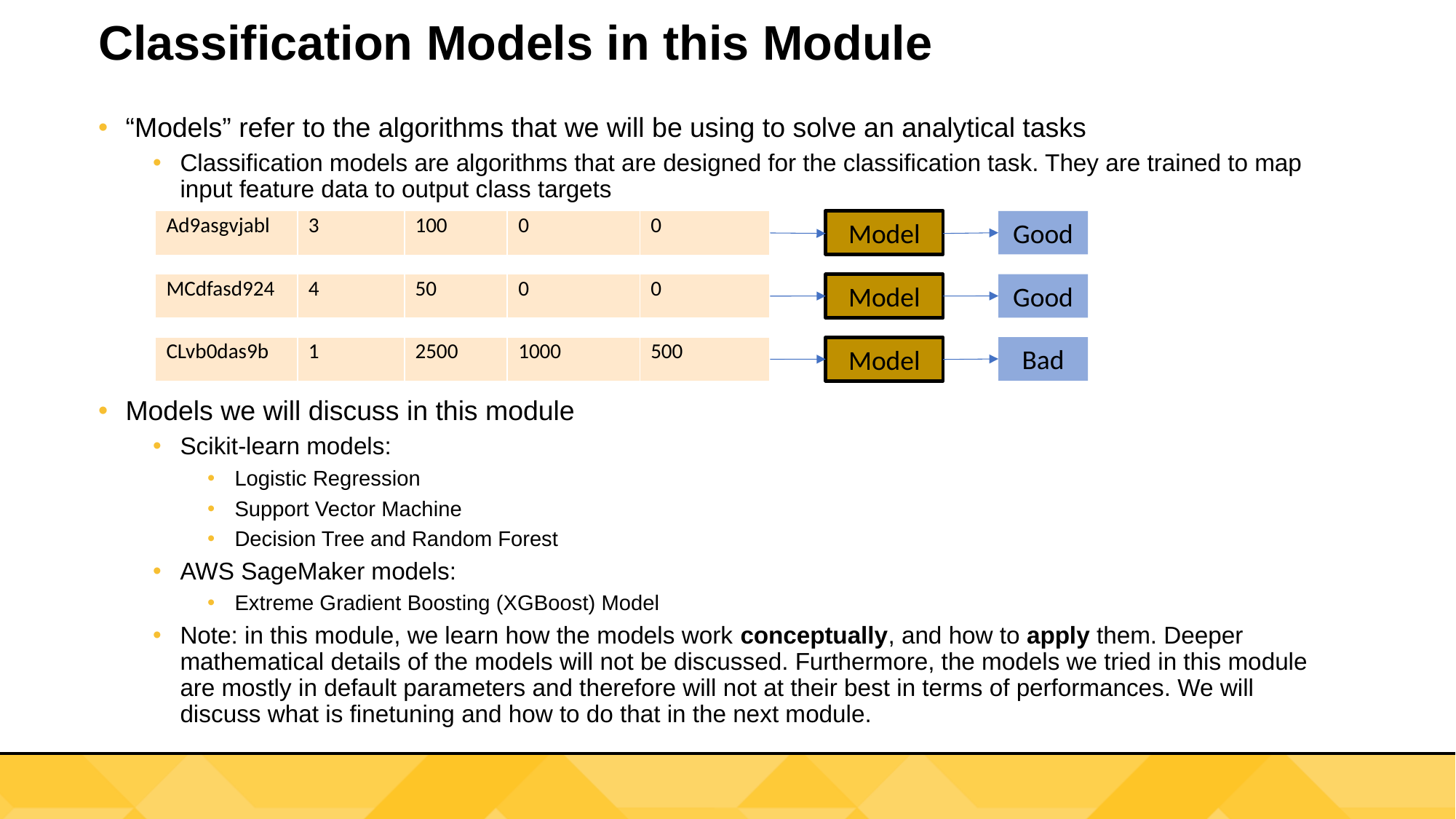

# Classification Models in this Module
“Models” refer to the algorithms that we will be using to solve an analytical tasks
Classification models are algorithms that are designed for the classification task. They are trained to map input feature data to output class targets

Models we will discuss in this module
Scikit-learn models:
Logistic Regression
Support Vector Machine
Decision Tree and Random Forest
AWS SageMaker models:
Extreme Gradient Boosting (XGBoost) Model
Note: in this module, we learn how the models work conceptually, and how to apply them. Deeper mathematical details of the models will not be discussed. Furthermore, the models we tried in this module are mostly in default parameters and therefore will not at their best in terms of performances. We will discuss what is finetuning and how to do that in the next module.
| Ad9asgvjabl | 3 | 100 | 0 | 0 |
| --- | --- | --- | --- | --- |
Model
Good
| MCdfasd924 | 4 | 50 | 0 | 0 |
| --- | --- | --- | --- | --- |
Good
Model
| CLvb0das9b | 1 | 2500 | 1000 | 500 |
| --- | --- | --- | --- | --- |
Bad
Model